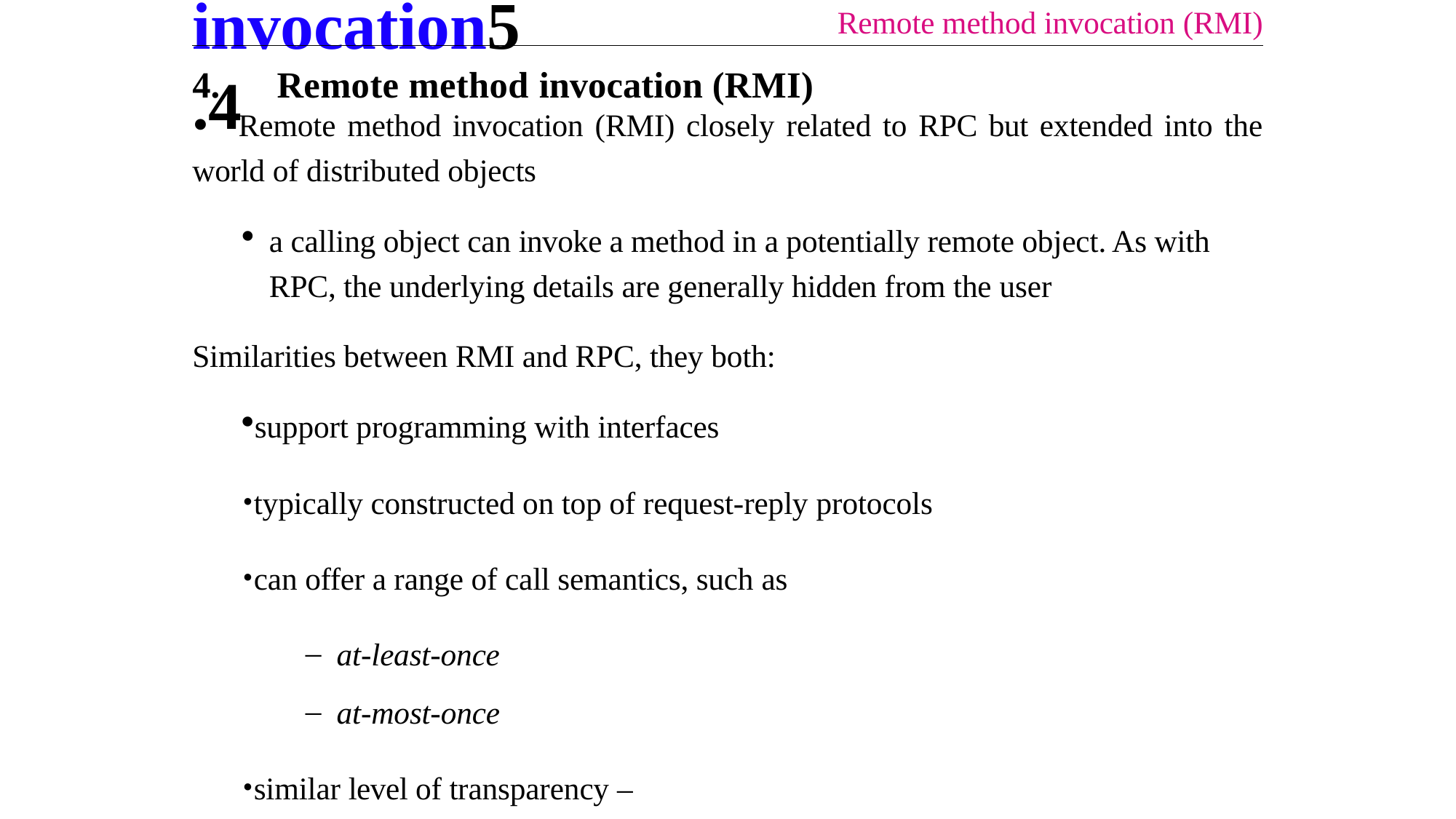

Remote method invocation (RMI)
217Remote invocation5.4

Remote method invocation (RMI)
Remote method invocation (RMI) closely related to RPC but extended into the
world of distributed objects
a calling object can invoke a method in a potentially remote object. As with  RPC, the underlying details are generally hidden from the user
Similarities between RMI and RPC, they both:
support programming with interfaces

typically constructed on top of request-reply protocols

can offer a range of call semantics, such as

at-least-once
at-most-once

similar level of transparency –